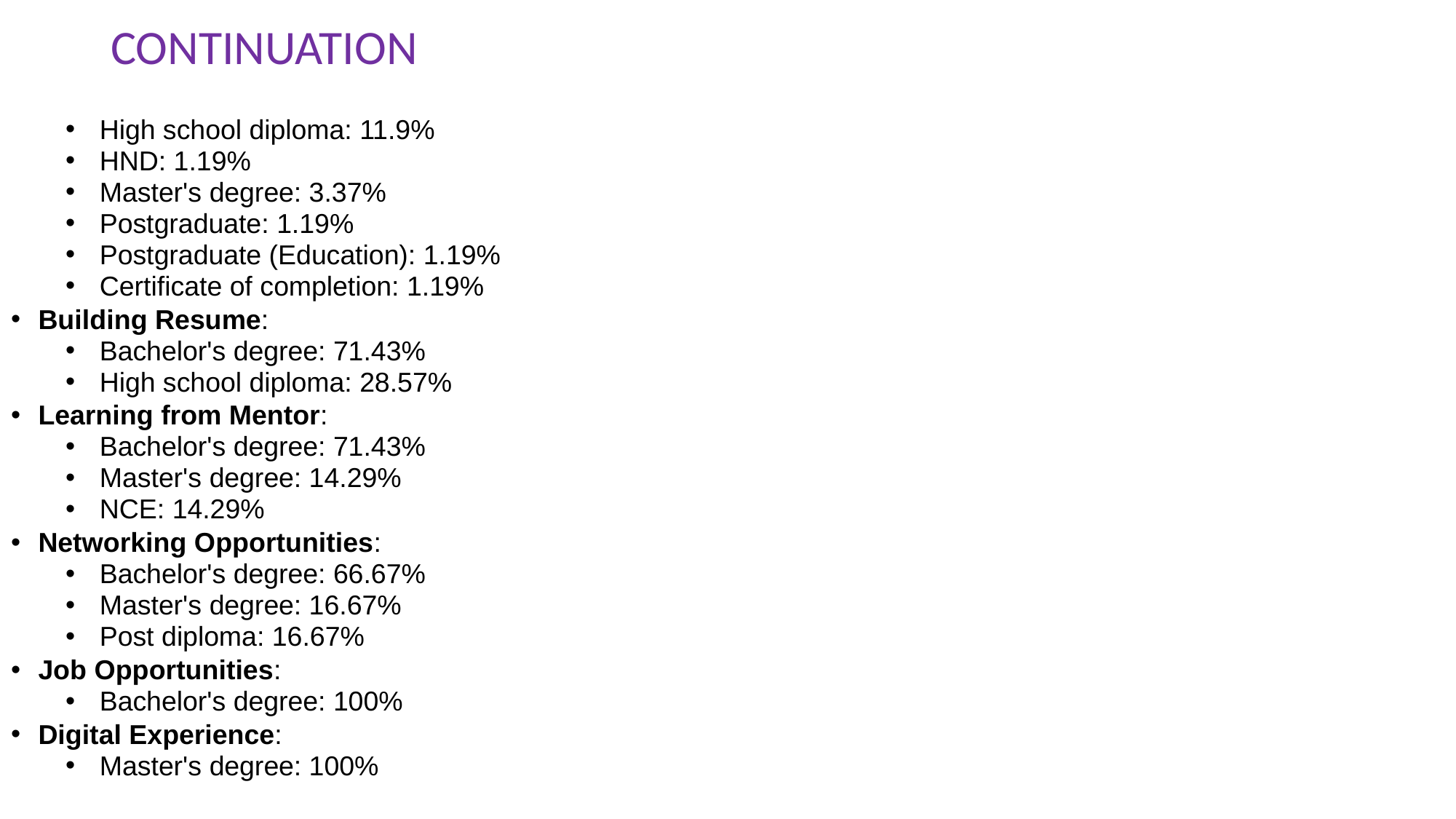

# CONTINUATION

High school diploma: 11.9%
HND: 1.19%
Master's degree: 3.37%
Postgraduate: 1.19%
Postgraduate (Education): 1.19%
Certificate of completion: 1.19%
Building Resume:
Bachelor's degree: 71.43%
High school diploma: 28.57%
Learning from Mentor:
Bachelor's degree: 71.43%
Master's degree: 14.29%
NCE: 14.29%
Networking Opportunities:
Bachelor's degree: 66.67%
Master's degree: 16.67%
Post diploma: 16.67%
Job Opportunities:
Bachelor's degree: 100%
Digital Experience:
Master's degree: 100%